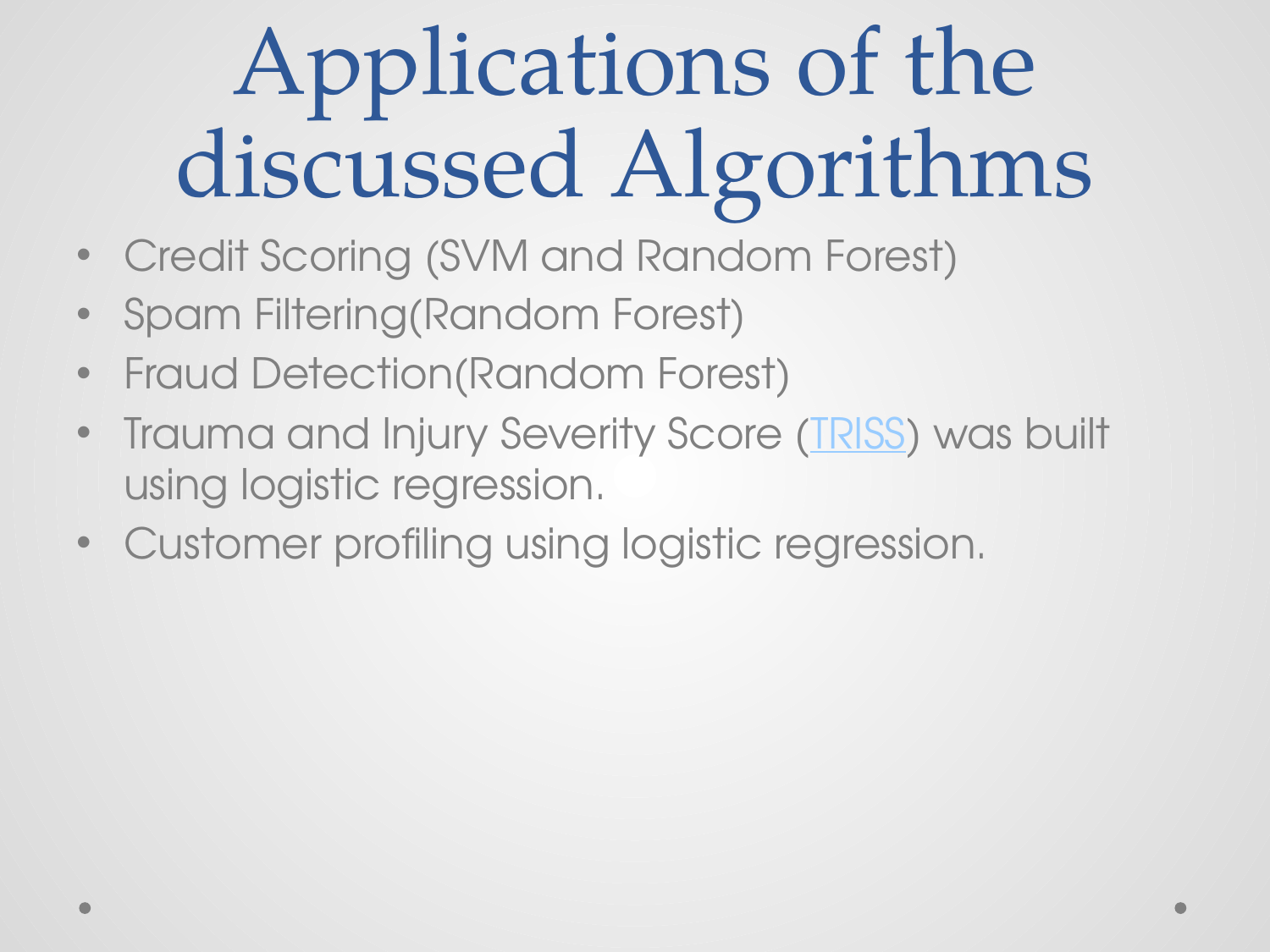

# Applications of the discussed Algorithms
Credit Scoring (SVM and Random Forest)
Spam Filtering(Random Forest)
Fraud Detection(Random Forest)
Trauma and Injury Severity Score (TRISS) was built using logistic regression.
Customer profiling using logistic regression.